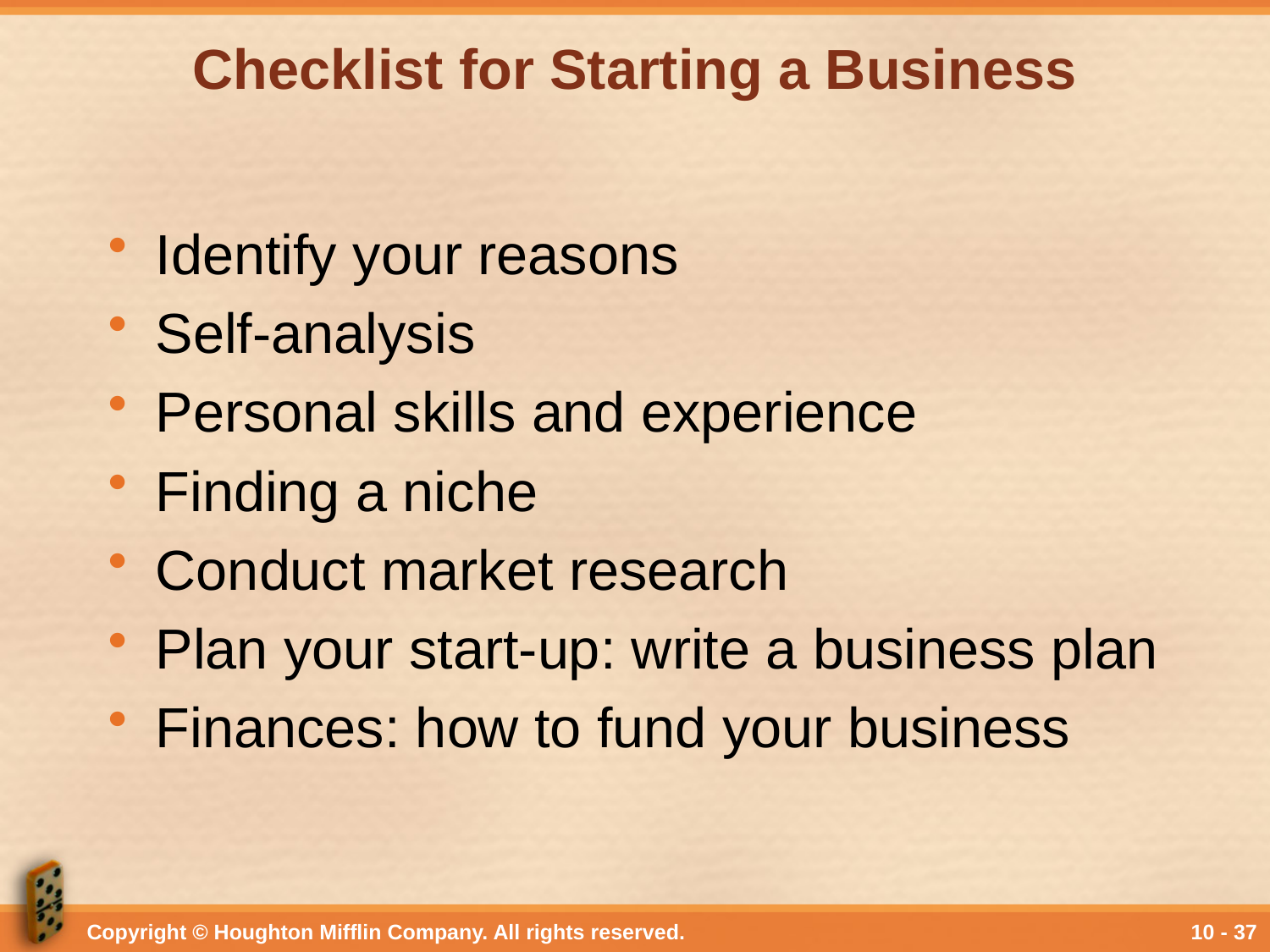

# Checklist for Starting a Business
Identify your reasons
Self-analysis
Personal skills and experience
Finding a niche
Conduct market research
Plan your start-up: write a business plan
Finances: how to fund your business
Copyright © Houghton Mifflin Company. All rights reserved.
10 - 37